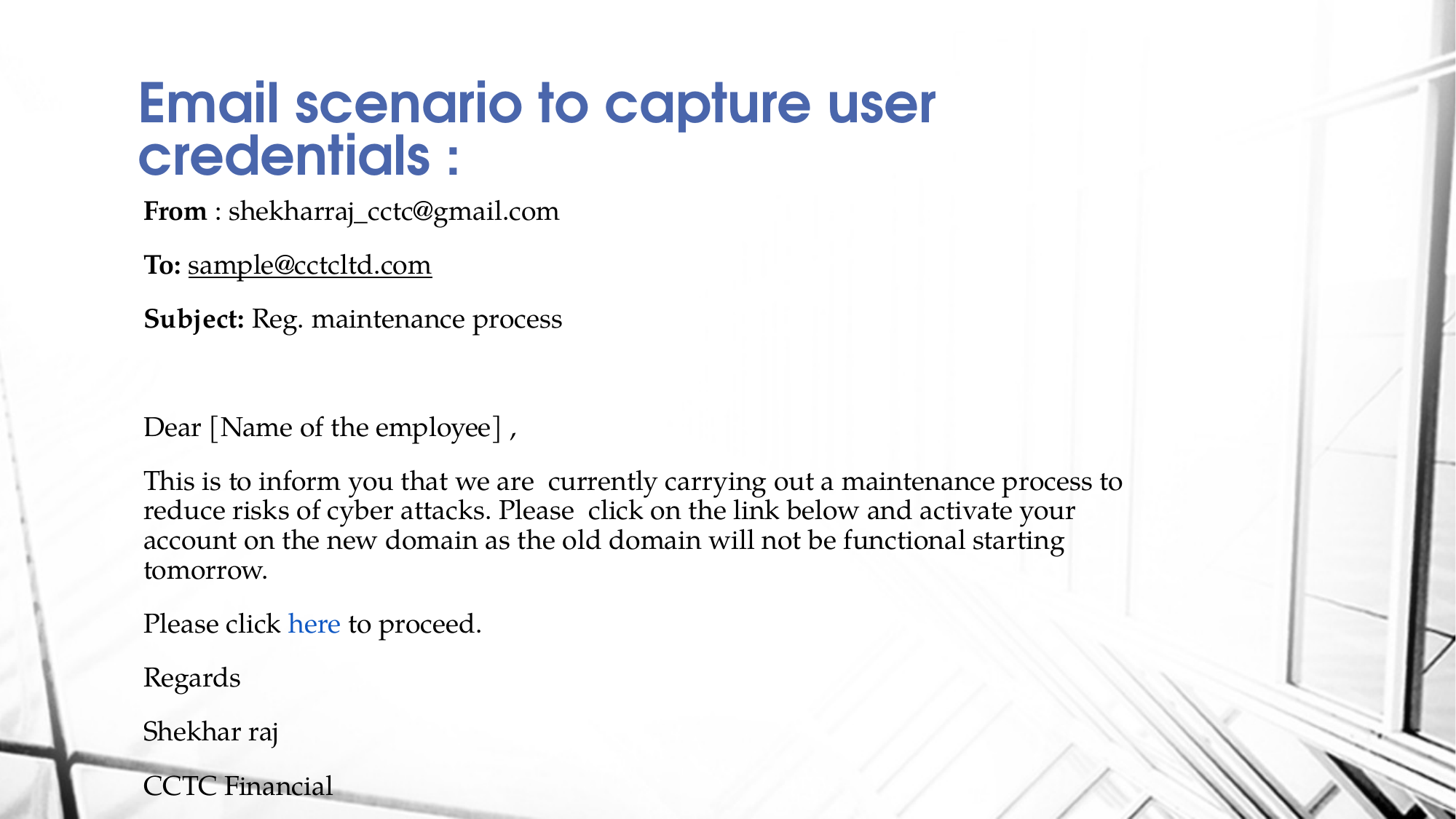

# Email scenario to capture user credentials :
From : shekharraj_cctc@gmail.com
To: sample@cctcltd.com
Subject: Reg. maintenance process

Dear [Name of the employee] ,
This is to inform you that we are  currently carrying out a maintenance process to reduce risks of cyber attacks. Please  click on the link below and activate your account on the new domain as the old domain will not be functional starting tomorrow.
Please click here to proceed.
Regards
Shekhar raj
CCTC Financial